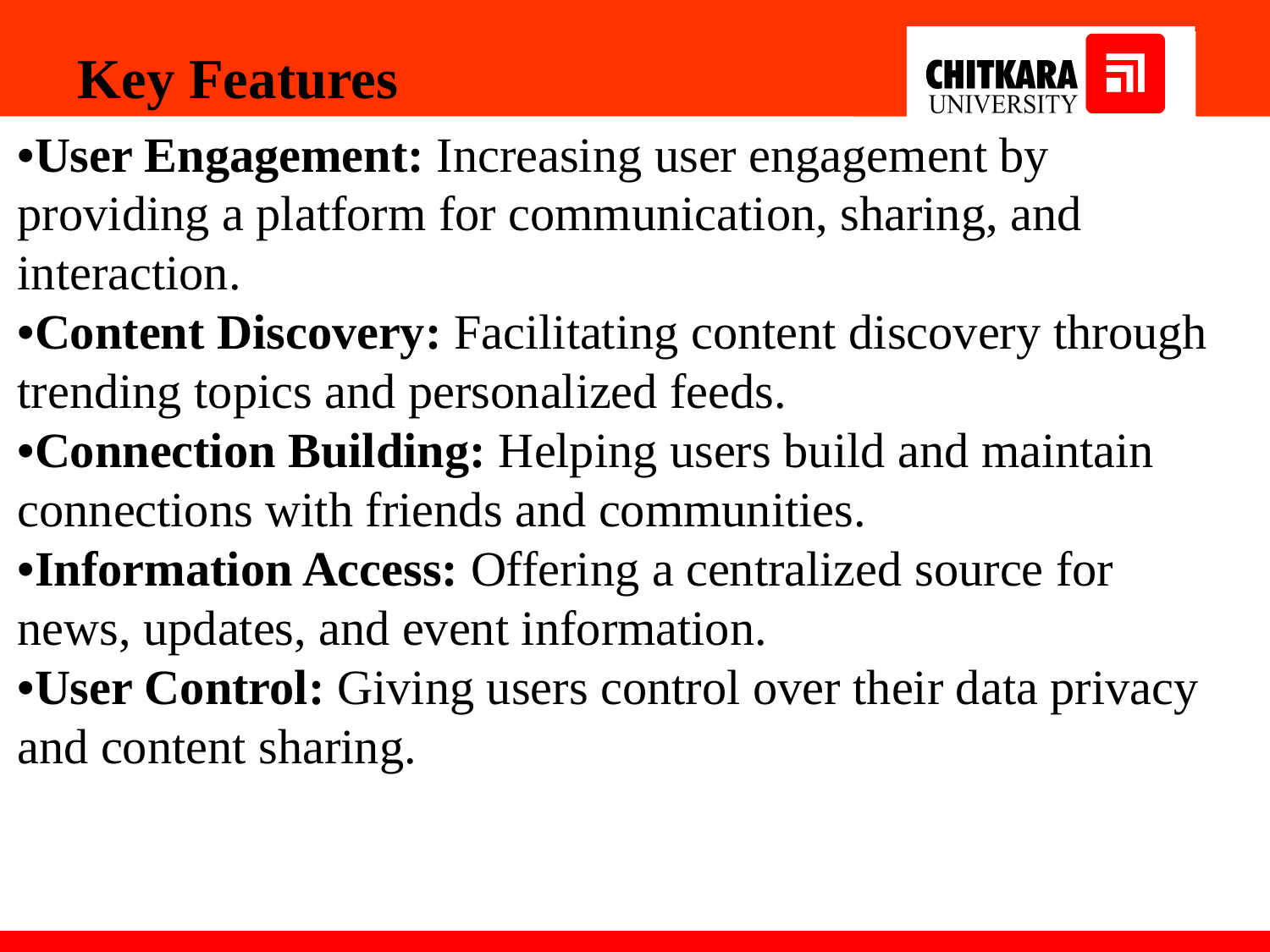

Key Features
•User Engagement: Increasing user engagement by providing a platform for communication, sharing, and interaction.
•Content Discovery: Facilitating content discovery through trending topics and personalized feeds.
•Connection Building: Helping users build and maintain connections with friends and communities.
•Information Access: Offering a centralized source for news, updates, and event information.
•User Control: Giving users control over their data privacy and content sharing.